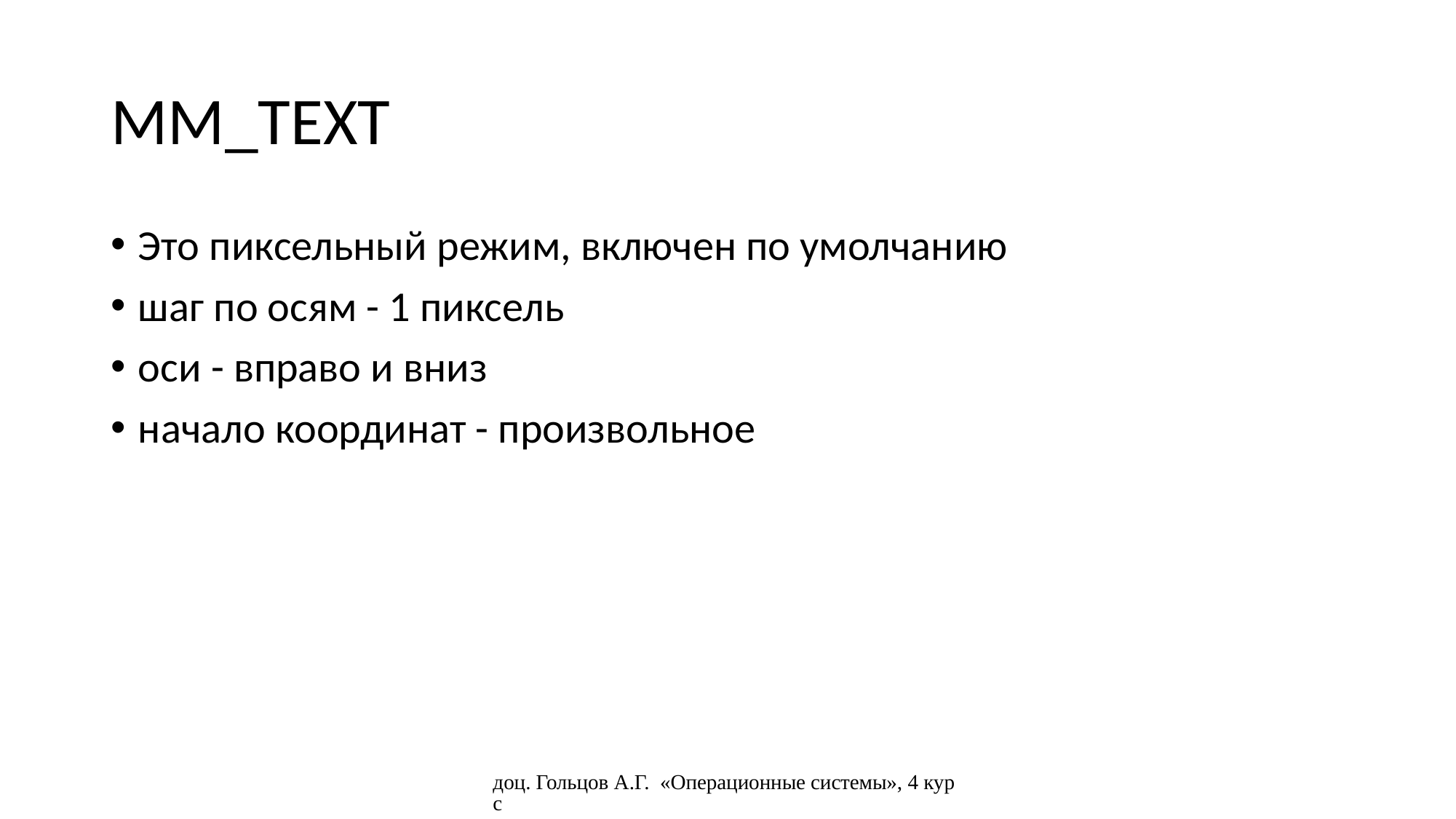

# MM_TEXT
Это пиксельный режим, включен по умолчанию
шаг по осям - 1 пиксель
оси - вправо и вниз
начало координат - произвольное
доц. Гольцов А.Г.  «Операционные системы», 4 курс